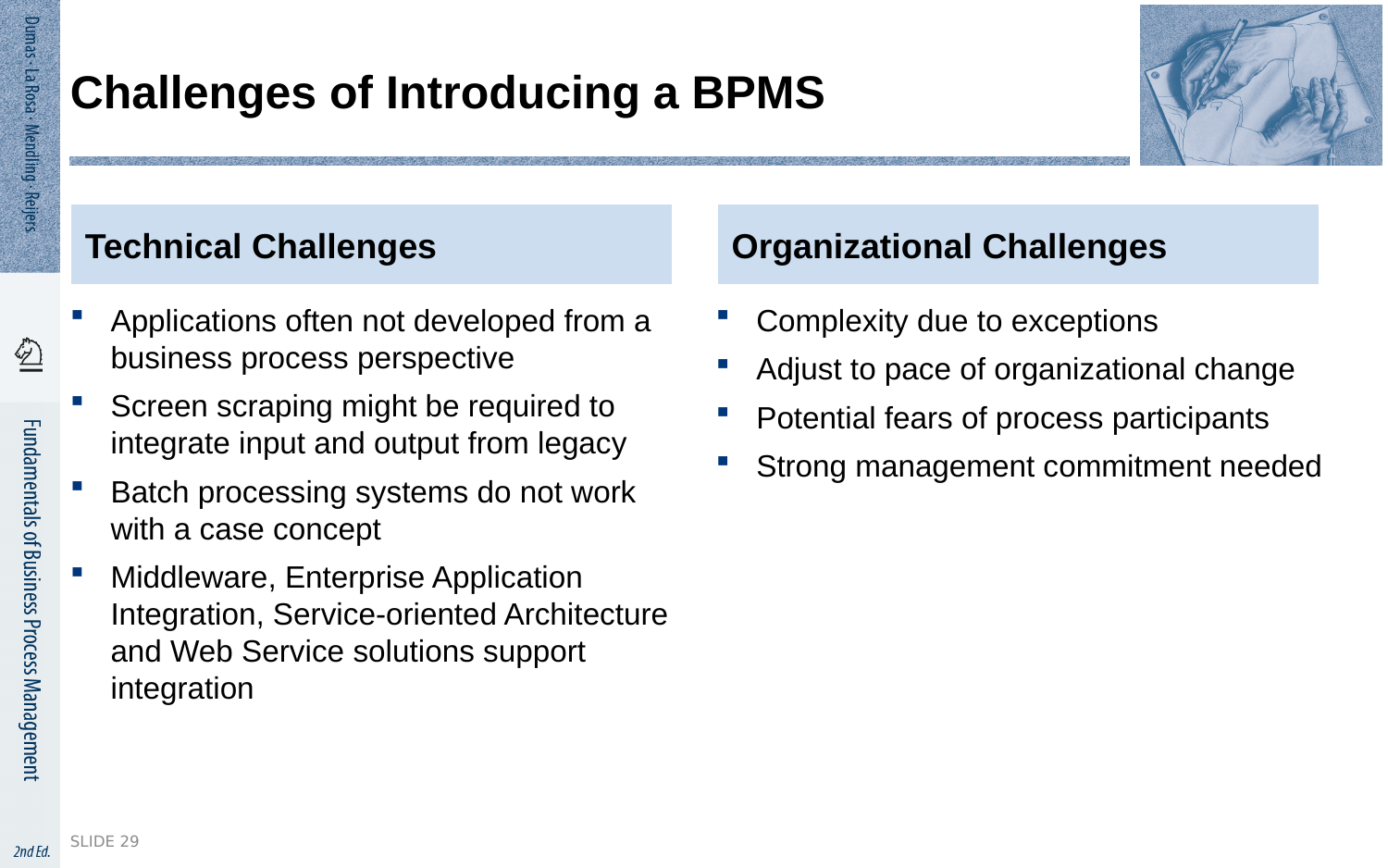

# Challenges of Introducing a BPMS
Technical Challenges
Organizational Challenges
Applications often not developed from a business process perspective
Screen scraping might be required to integrate input and output from legacy
Batch processing systems do not work with a case concept
Middleware, Enterprise Application Integration, Service-oriented Architecture and Web Service solutions support integration
Complexity due to exceptions
Adjust to pace of organizational change
Potential fears of process participants
Strong management commitment needed
Slide 29